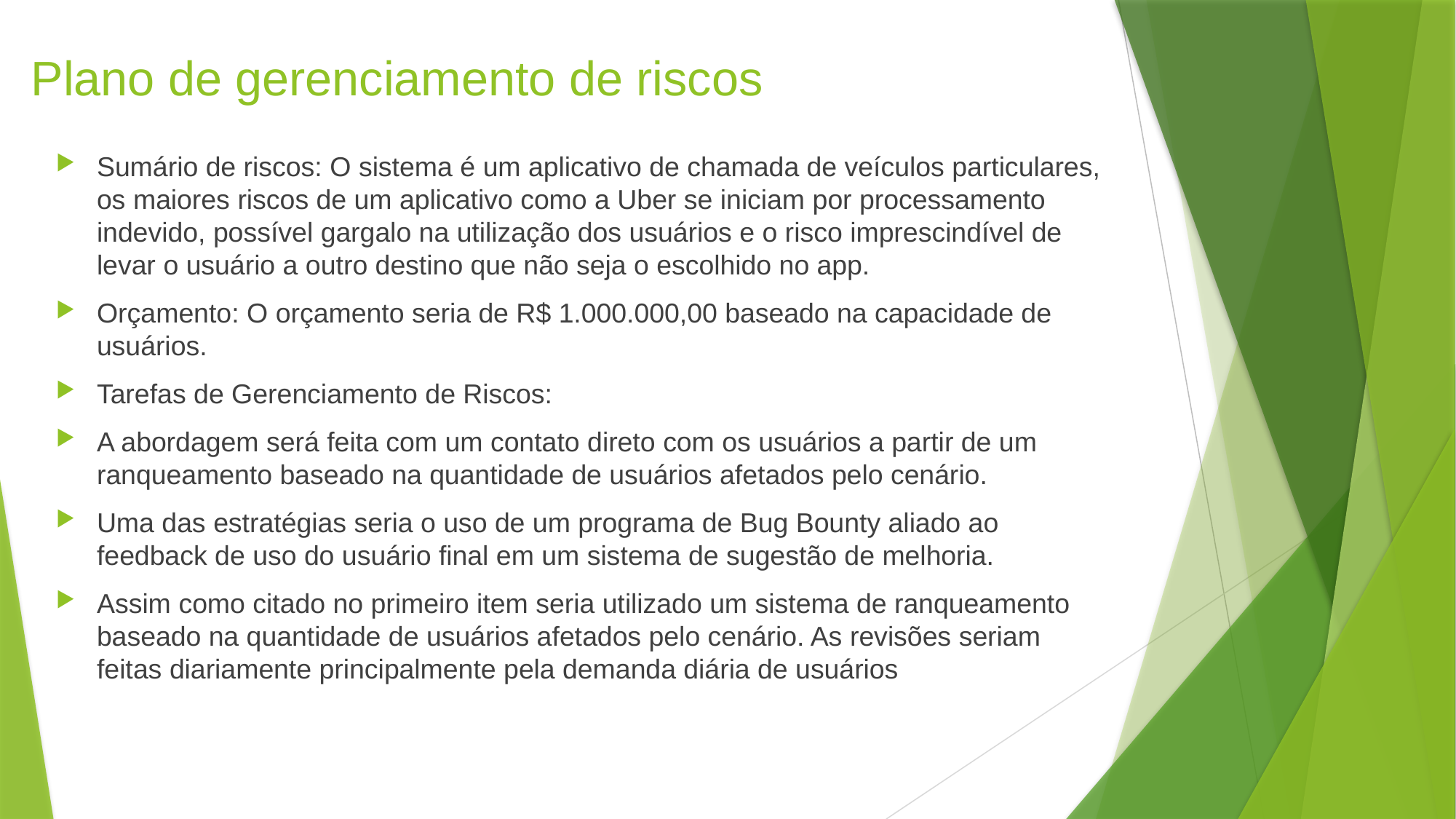

# Plano de gerenciamento de riscos
Sumário de riscos: O sistema é um aplicativo de chamada de veículos particulares, os maiores riscos de um aplicativo como a Uber se iniciam por processamento indevido, possível gargalo na utilização dos usuários e o risco imprescindível de levar o usuário a outro destino que não seja o escolhido no app.
Orçamento: O orçamento seria de R$ 1.000.000,00 baseado na capacidade de usuários.
Tarefas de Gerenciamento de Riscos:
A abordagem será feita com um contato direto com os usuários a partir de um ranqueamento baseado na quantidade de usuários afetados pelo cenário.
Uma das estratégias seria o uso de um programa de Bug Bounty aliado ao feedback de uso do usuário final em um sistema de sugestão de melhoria.
Assim como citado no primeiro item seria utilizado um sistema de ranqueamento baseado na quantidade de usuários afetados pelo cenário. As revisões seriam feitas diariamente principalmente pela demanda diária de usuários